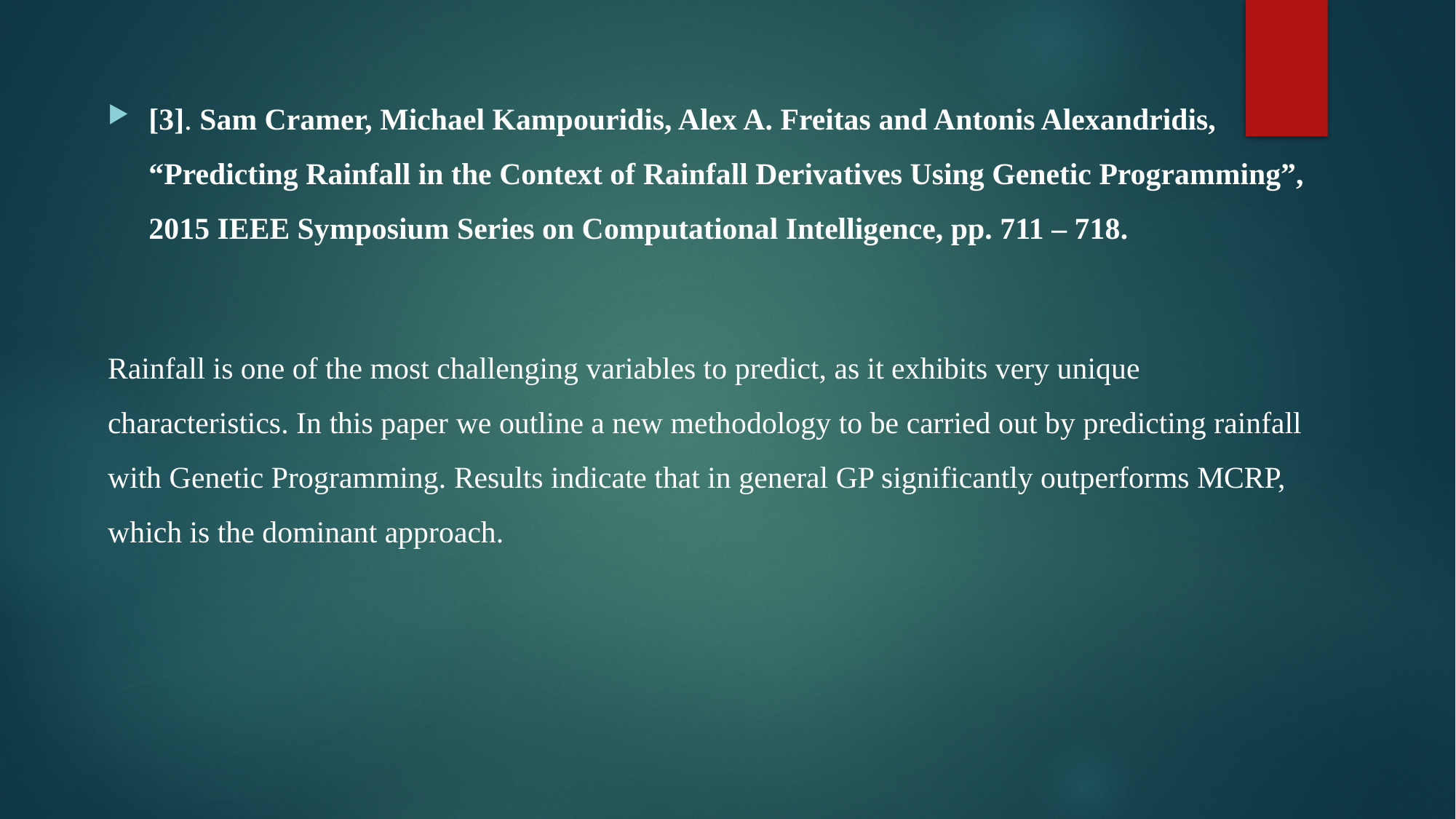

[3]. Sam Cramer, Michael Kampouridis, Alex A. Freitas and Antonis Alexandridis, “Predicting Rainfall in the Context of Rainfall Derivatives Using Genetic Programming”, 2015 IEEE Symposium Series on Computational Intelligence, pp. 711 – 718.

Rainfall is one of the most challenging variables to predict, as it exhibits very unique characteristics. In this paper we outline a new methodology to be carried out by predicting rainfall with Genetic Programming. Results indicate that in general GP significantly outperforms MCRP, which is the dominant approach.